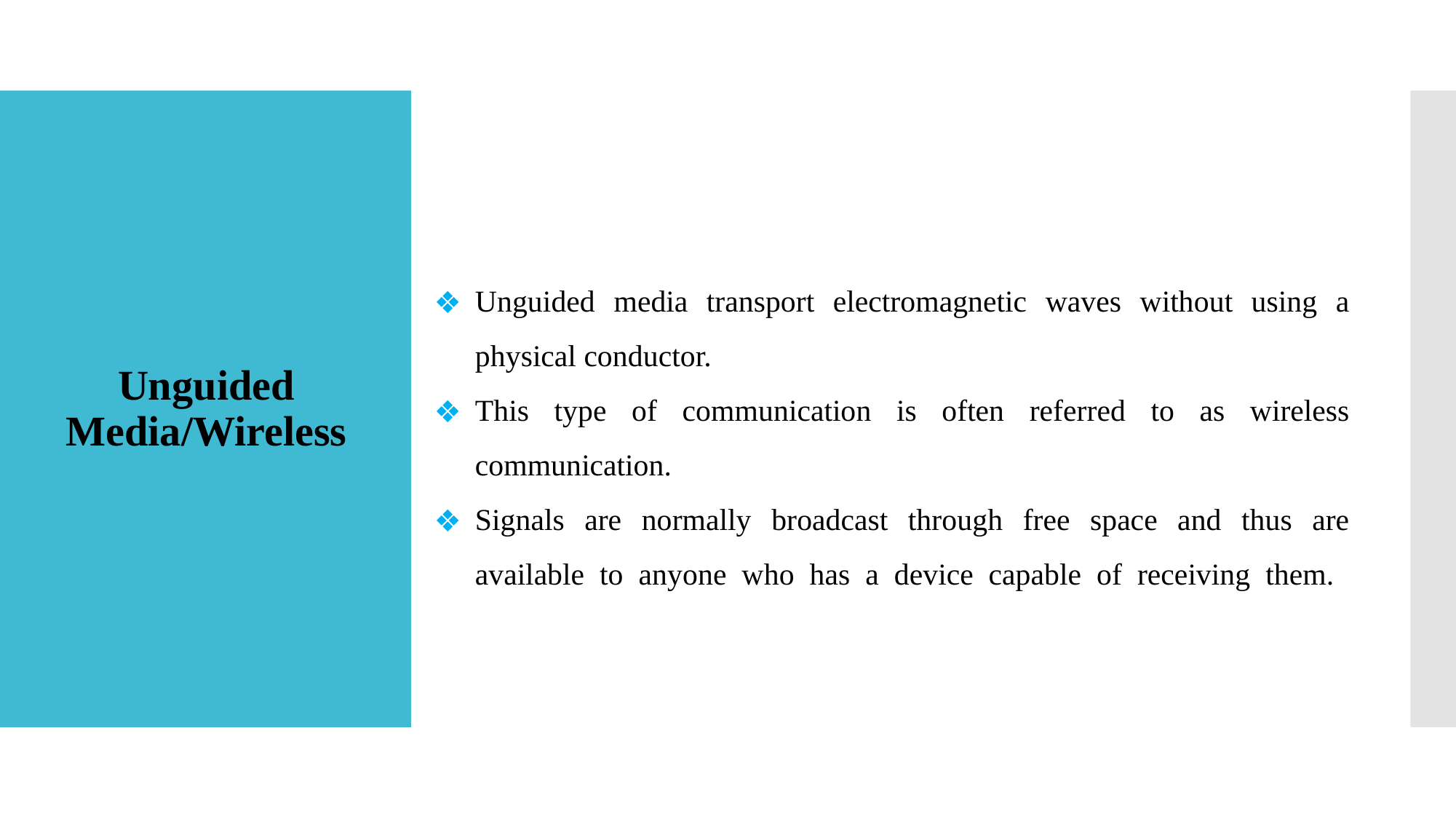

# Unguided Media/Wireless
Unguided media transport electromagnetic waves without using a physical conductor.
This type of communication is often referred to as wireless communication.
Signals are normally broadcast through free space and thus are available to anyone who has a device capable of receiving them.